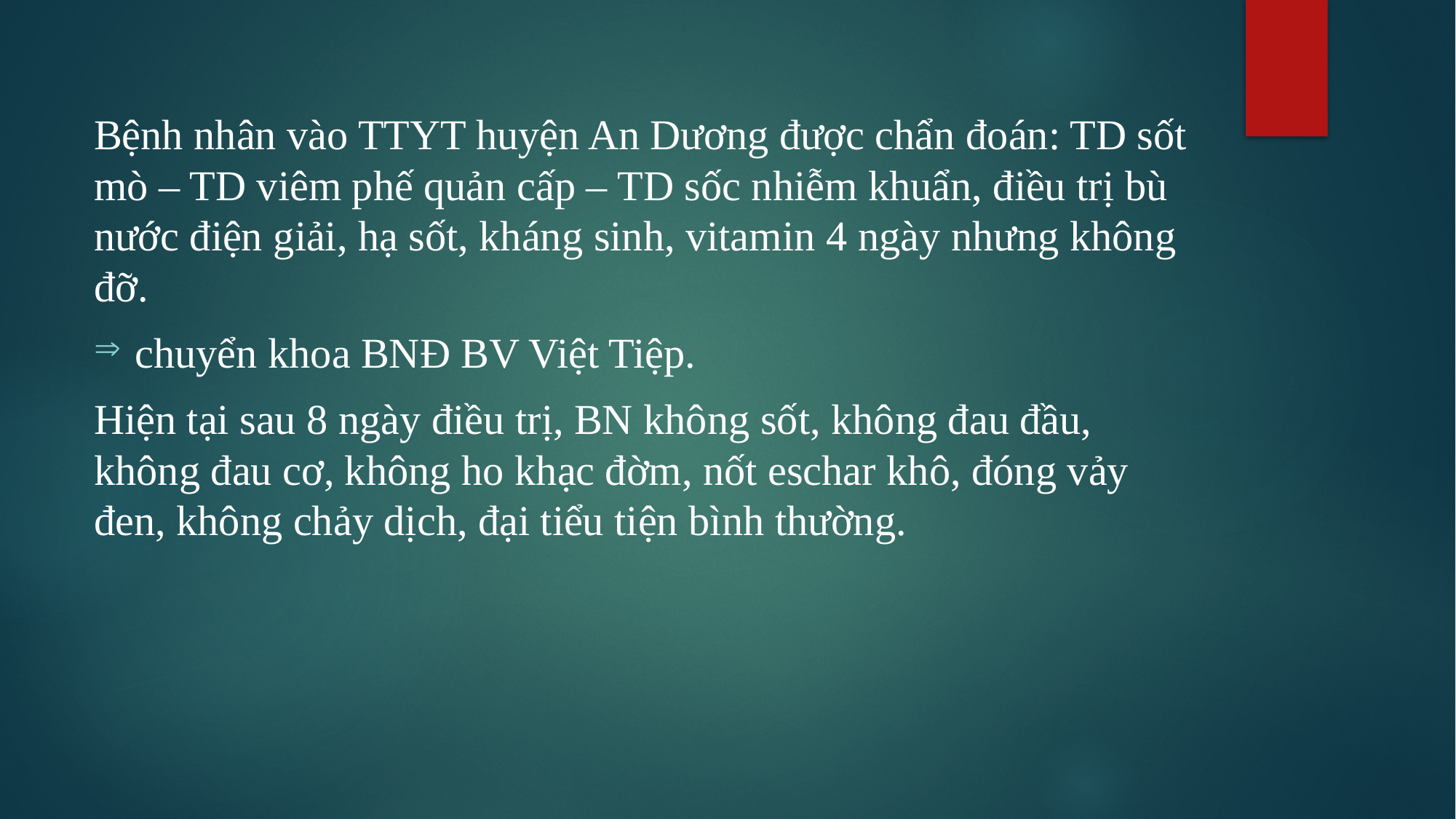

Bệnh nhân vào TTYT huyện An Dương được chẩn đoán: TD sốt mò – TD viêm phế quản cấp – TD sốc nhiễm khuẩn, điều trị bù nước điện giải, hạ sốt, kháng sinh, vitamin 4 ngày nhưng không đỡ.
chuyển khoa BNĐ BV Việt Tiệp.
Hiện tại sau 8 ngày điều trị, BN không sốt, không đau đầu, không đau cơ, không ho khạc đờm, nốt eschar khô, đóng vảy đen, không chảy dịch, đại tiểu tiện bình thường.